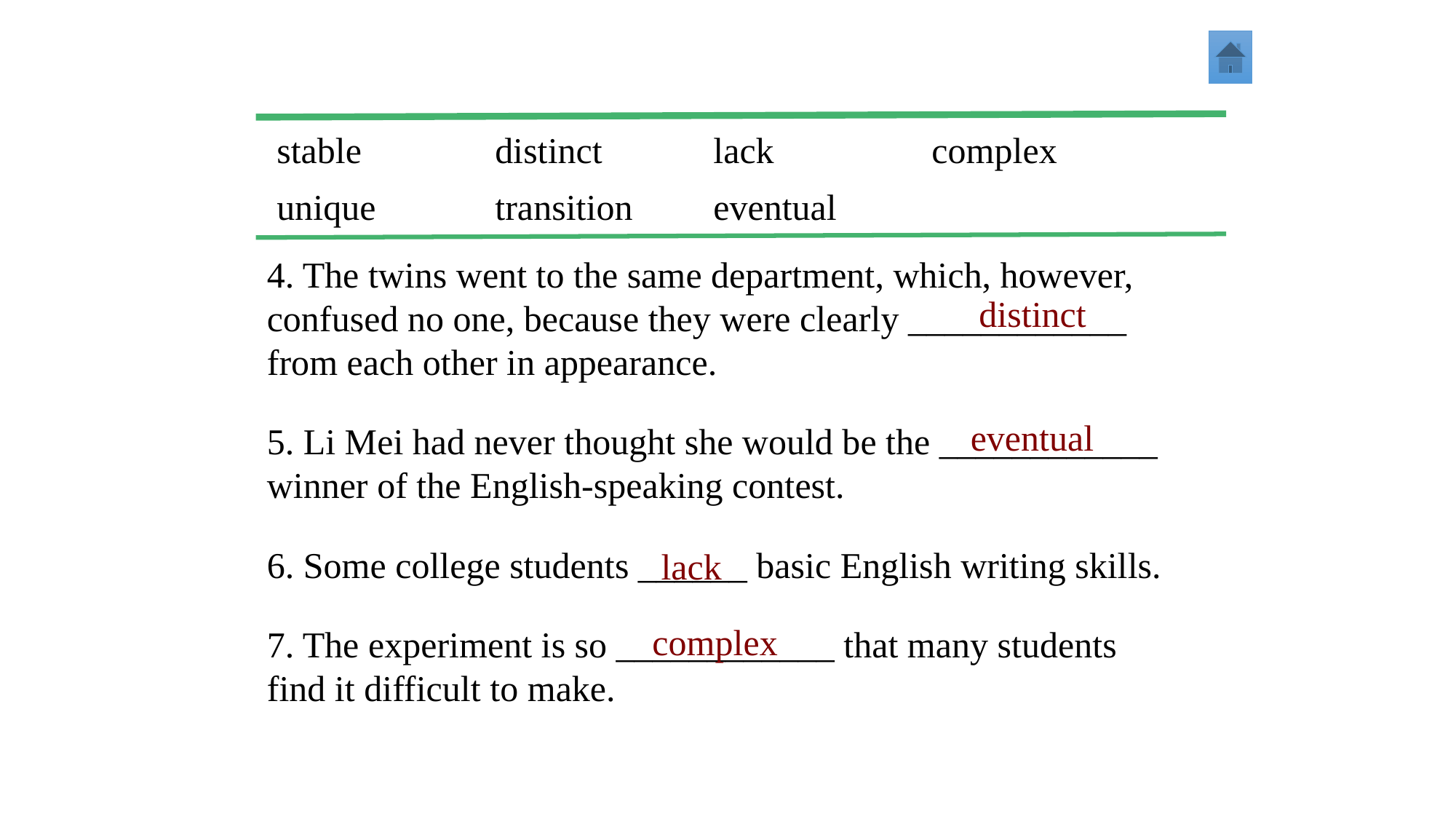

stable		distinct		lack		complex
unique		transition	eventual
4. The twins went to the same department, which, however, confused no one, because they were clearly ____________ from each other in appearance.
5. Li Mei had never thought she would be the ____________ winner of the English-speaking contest.
6. Some college students ______ basic English writing skills.
7. The experiment is so ____________ that many students find it difficult to make.
distinct
eventual
lack
complex